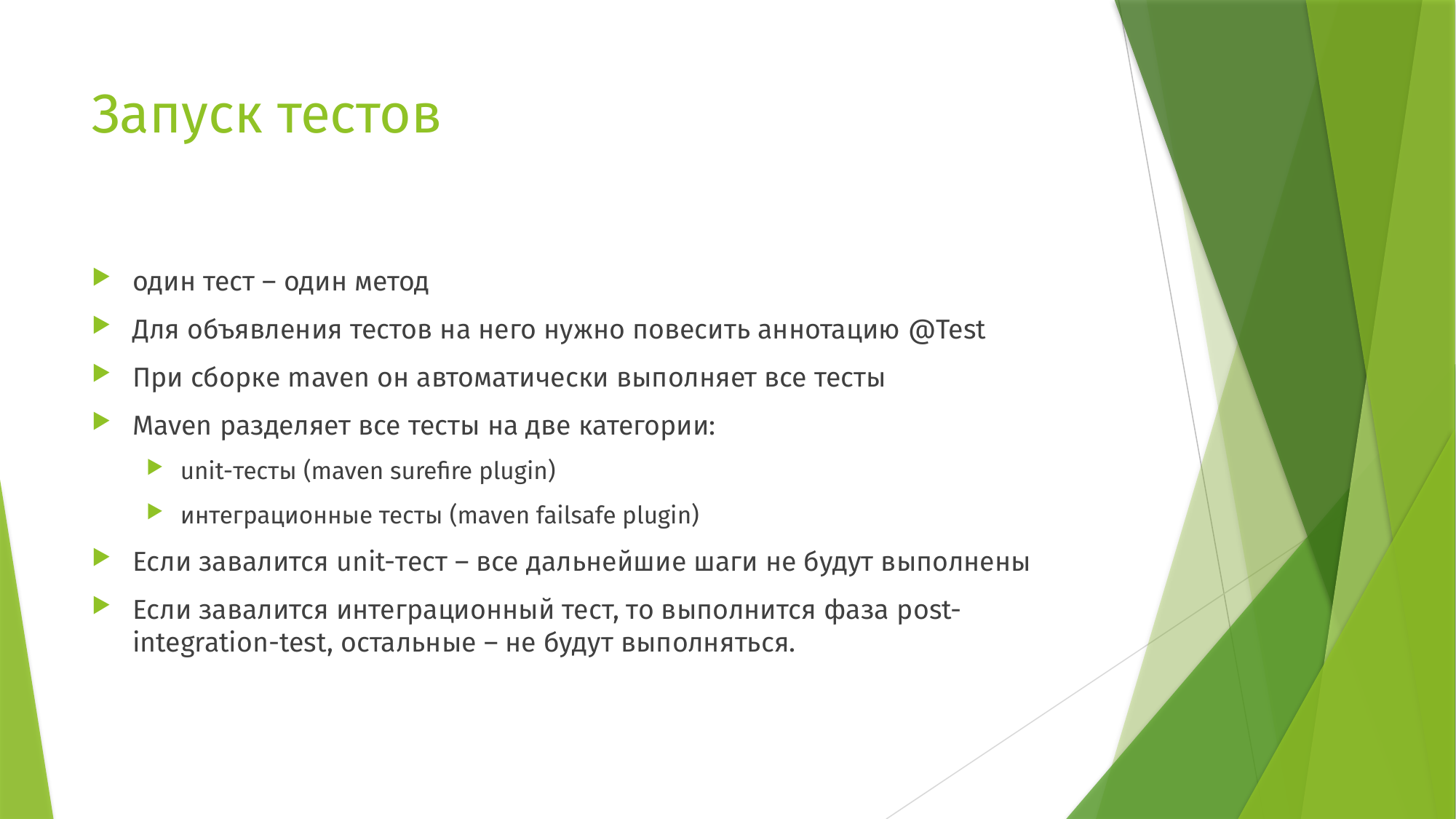

# Запуск тестов
один тест – один метод
Для объявления тестов на него нужно повесить аннотацию @Test
При сборке maven он автоматически выполняет все тесты
Maven разделяет все тесты на две категории:
unit-тесты (maven surefire plugin)
интеграционные тесты (maven failsafe plugin)
Если завалится unit-тест – все дальнейшие шаги не будут выполнены
Если завалится интеграционный тест, то выполнится фаза post-integration-test, остальные – не будут выполняться.